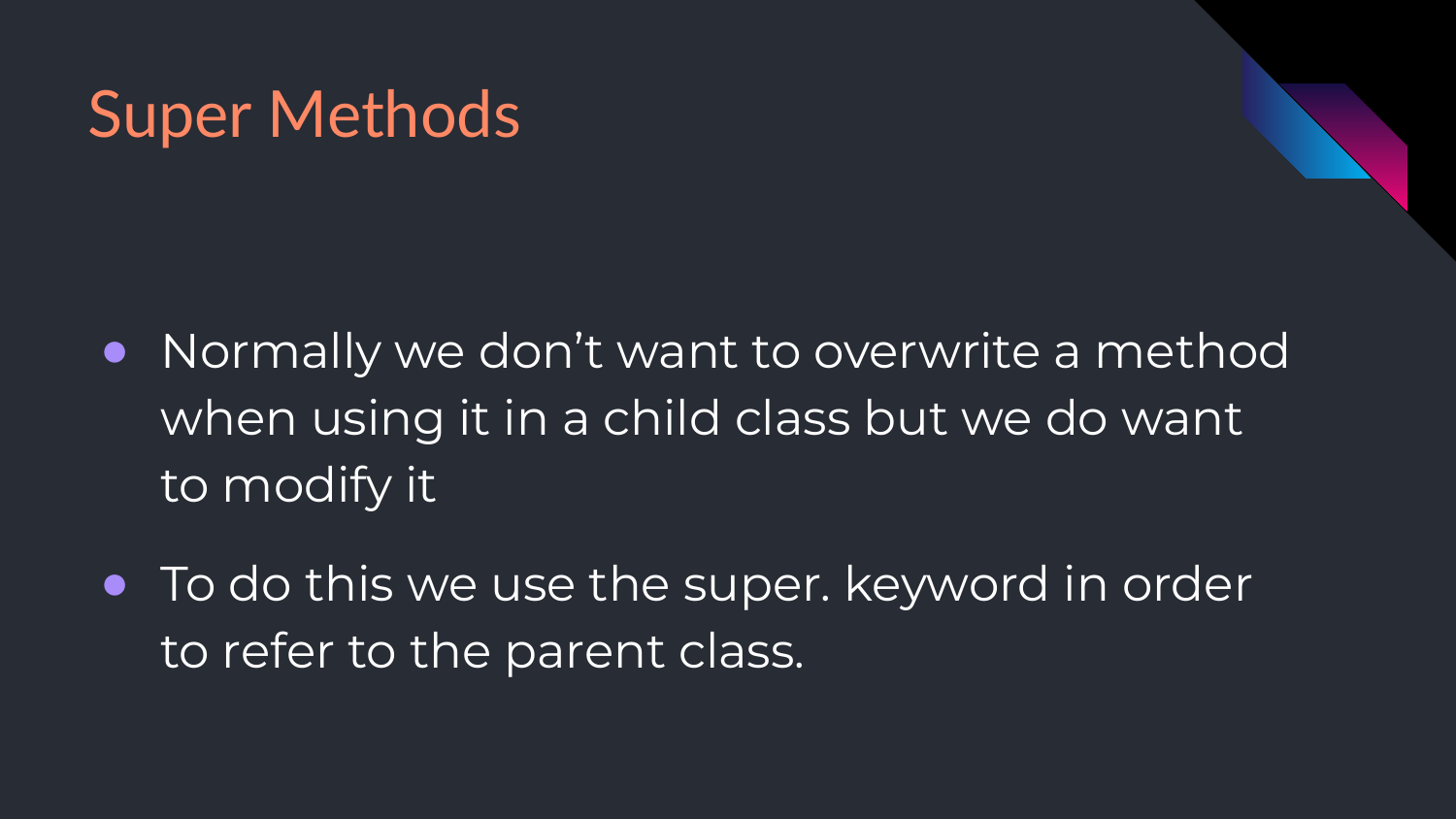

# Super Methods
Normally we don’t want to overwrite a method when using it in a child class but we do want to modify it
To do this we use the super. keyword in order to refer to the parent class.